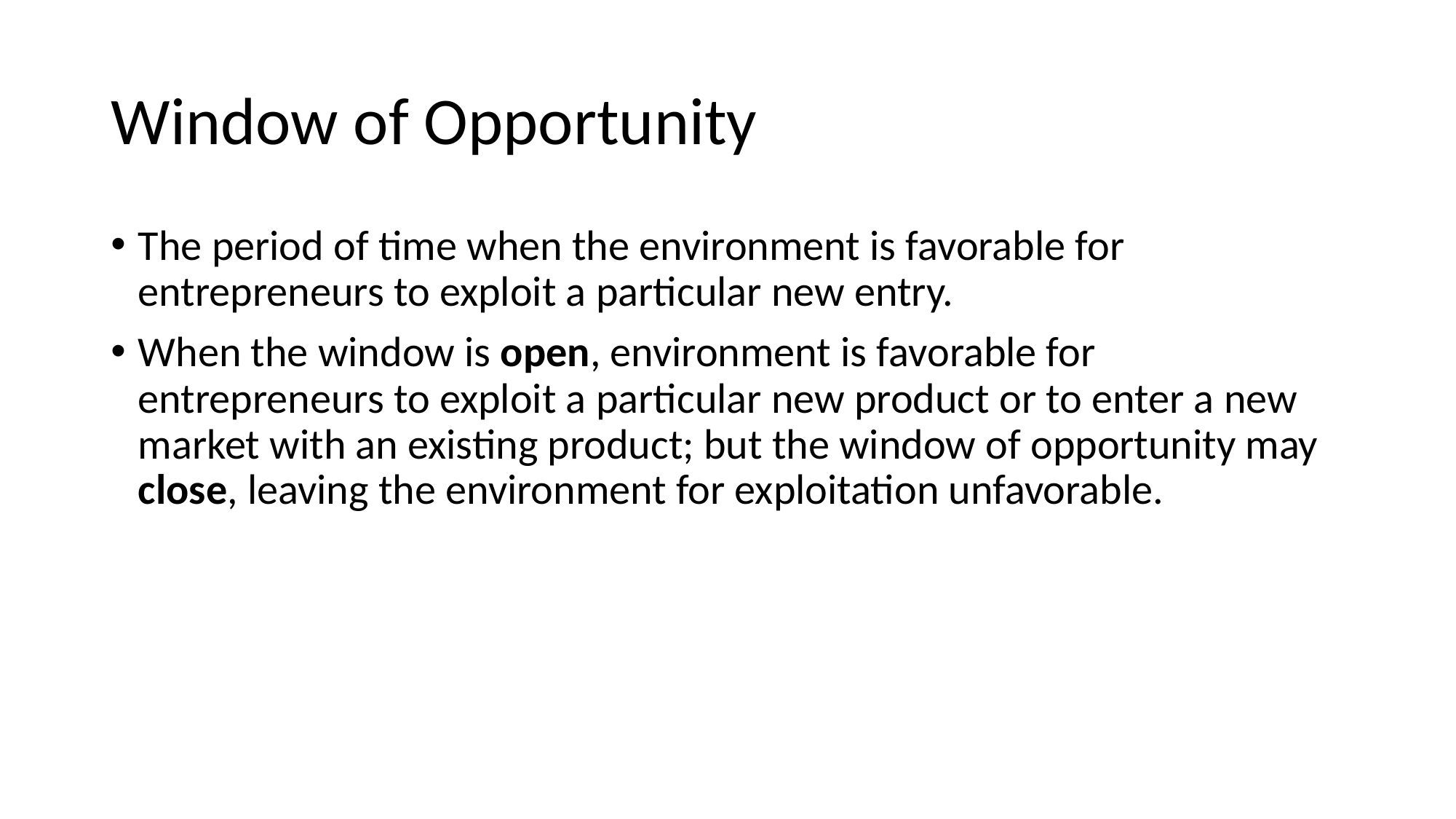

# Window of Opportunity
The period of time when the environment is favorable for entrepreneurs to exploit a particular new entry.
When the window is open, environment is favorable for entrepreneurs to exploit a particular new product or to enter a new market with an existing product; but the window of opportunity may close, leaving the environment for exploitation unfavorable.